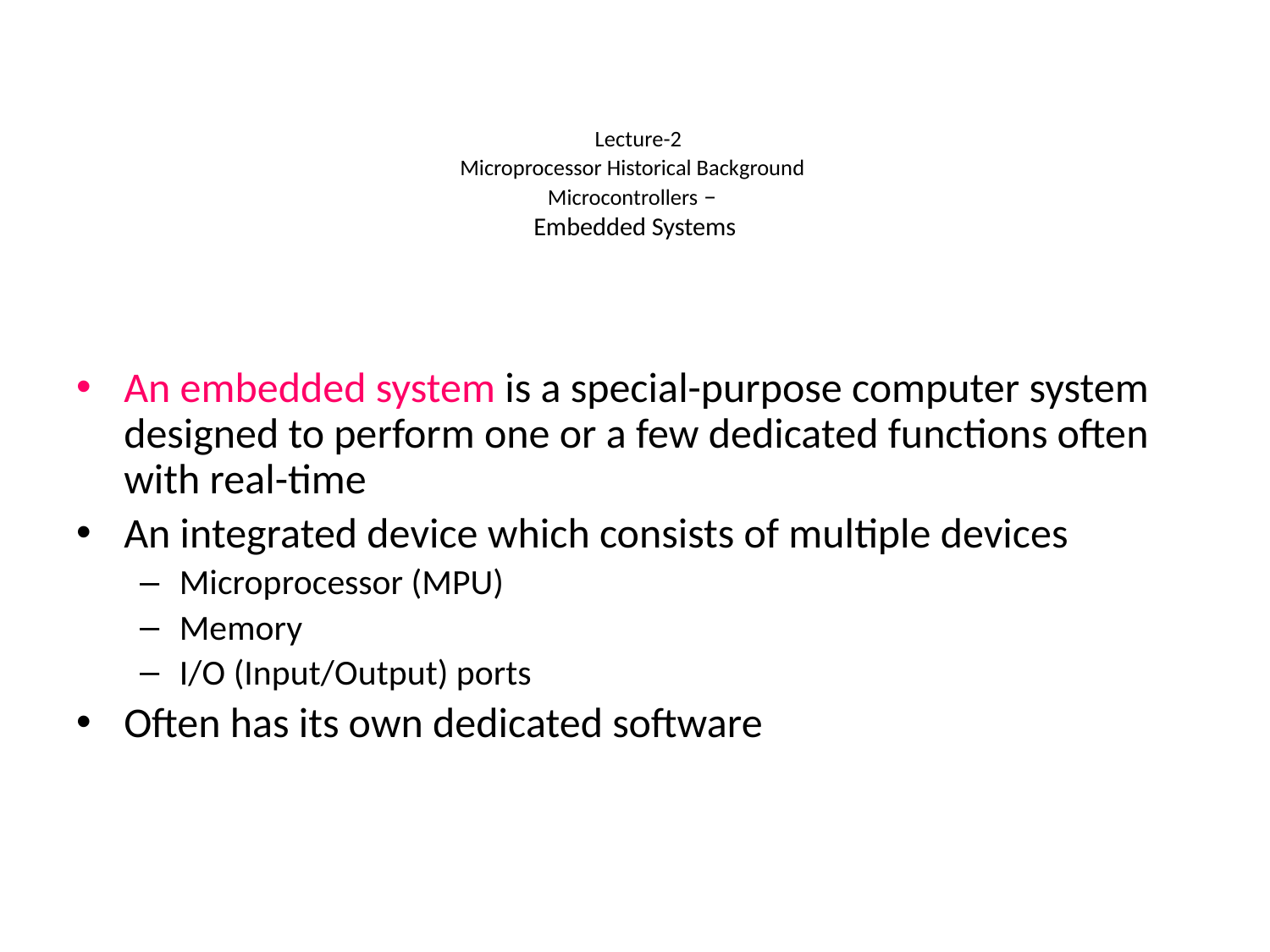

Lecture-2
Microprocessor Historical Background
Microcontrollers –
Embedded Systems
An embedded system is a special-purpose computer system designed to perform one or a few dedicated functions often with real-time
An integrated device which consists of multiple devices
Microprocessor (MPU)
Memory
I/O (Input/Output) ports
Often has its own dedicated software